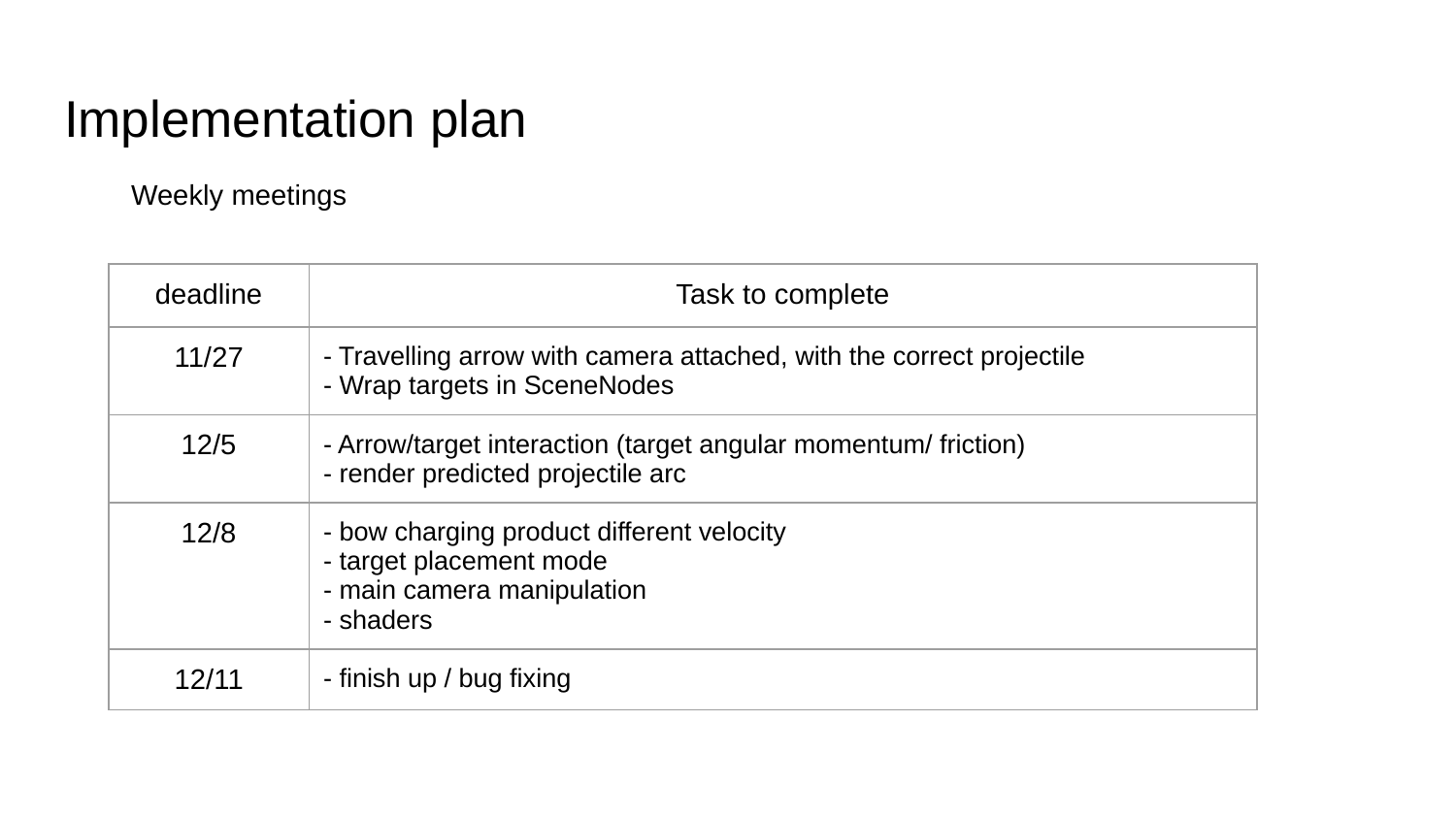

# Implementation plan
Weekly meetings
| deadline | Task to complete |
| --- | --- |
| 11/27 | - Travelling arrow with camera attached, with the correct projectile - Wrap targets in SceneNodes |
| 12/5 | - Arrow/target interaction (target angular momentum/ friction) - render predicted projectile arc |
| 12/8 | - bow charging product different velocity - target placement mode - main camera manipulation - shaders |
| 12/11 | - finish up / bug fixing |